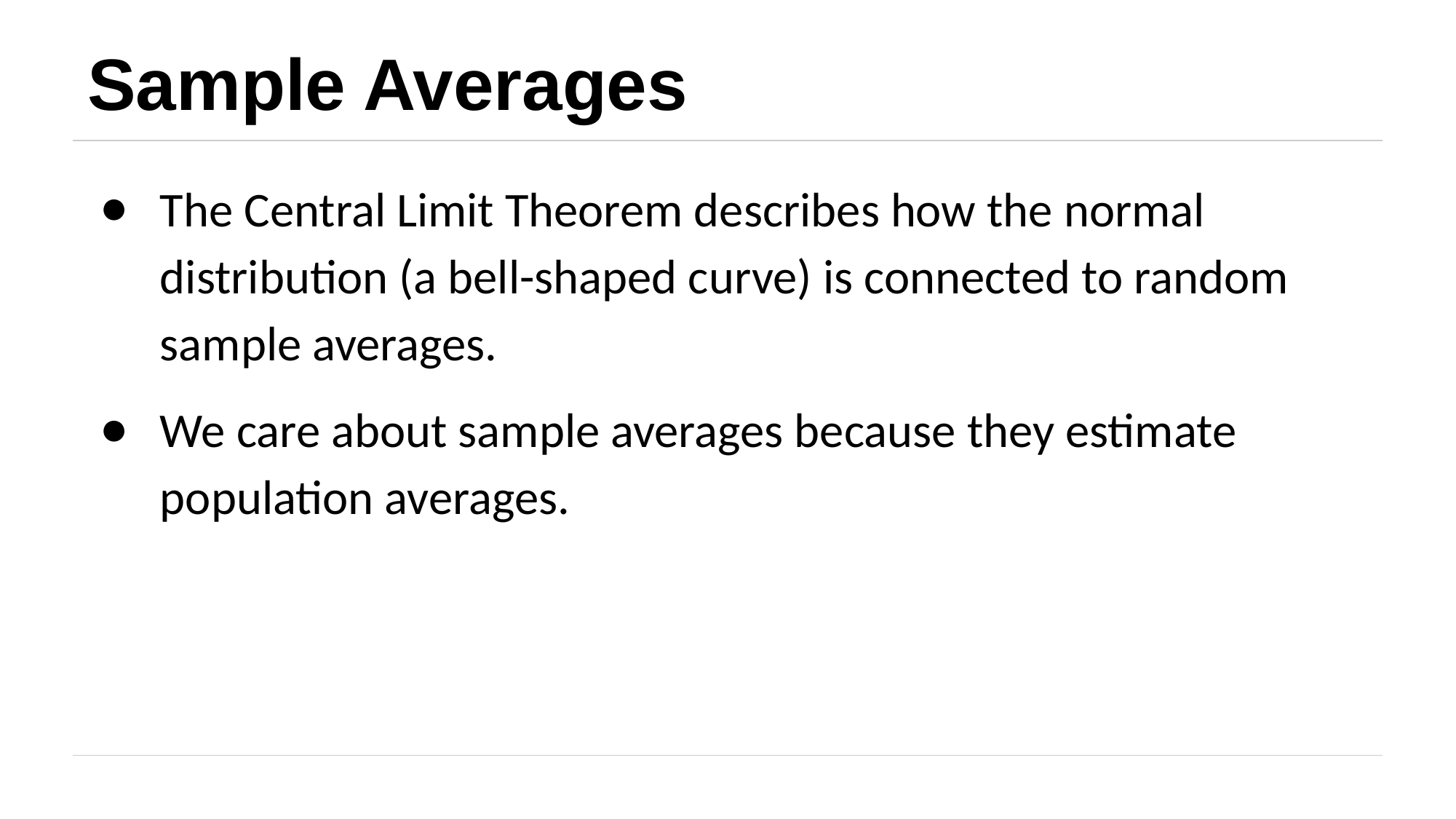

# Sample Averages
The Central Limit Theorem describes how the normal distribution (a bell-shaped curve) is connected to random sample averages.
We care about sample averages because they estimate population averages.